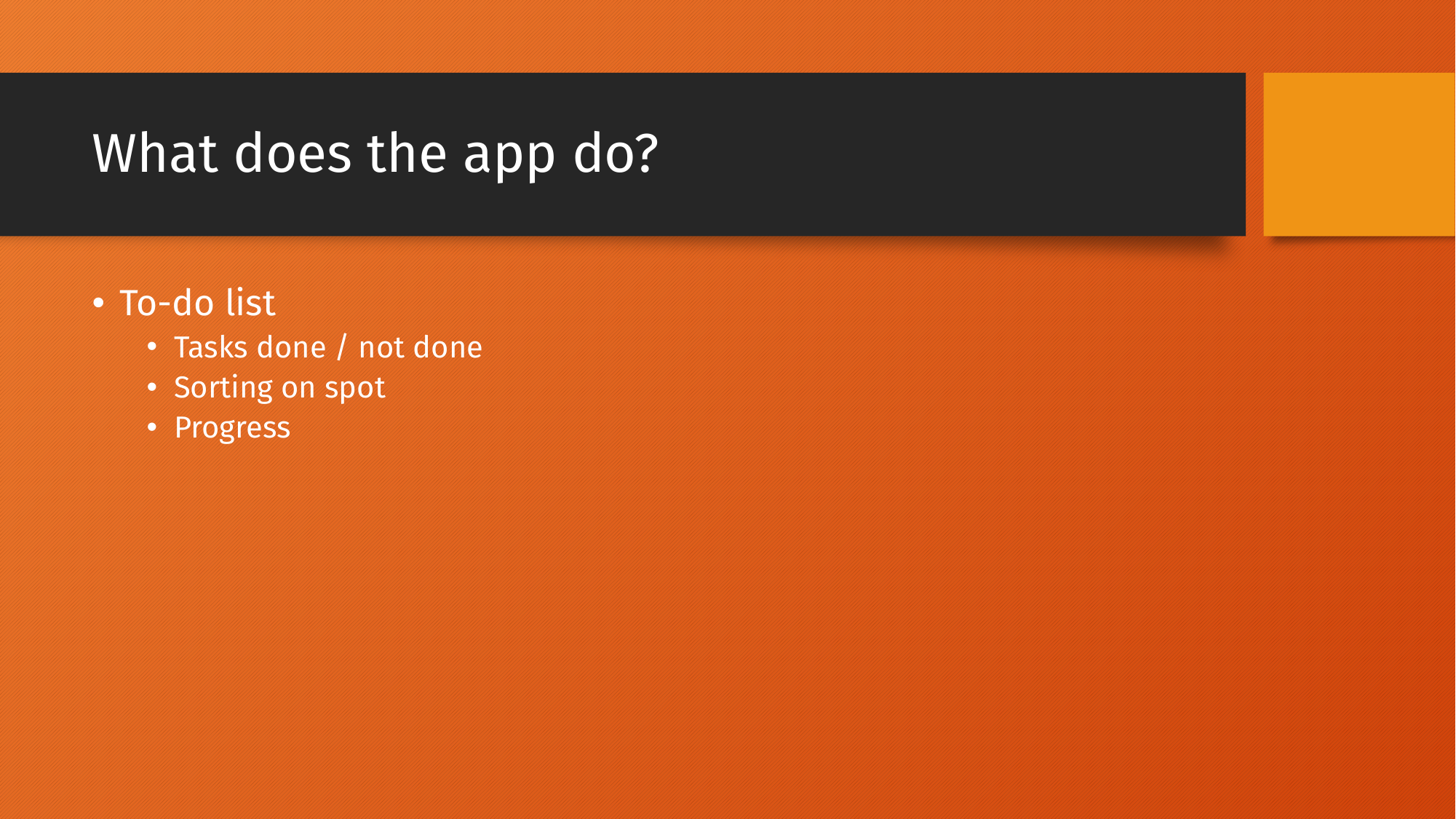

# What does the app do?
To-do list
Tasks done / not done
Sorting on spot
Progress